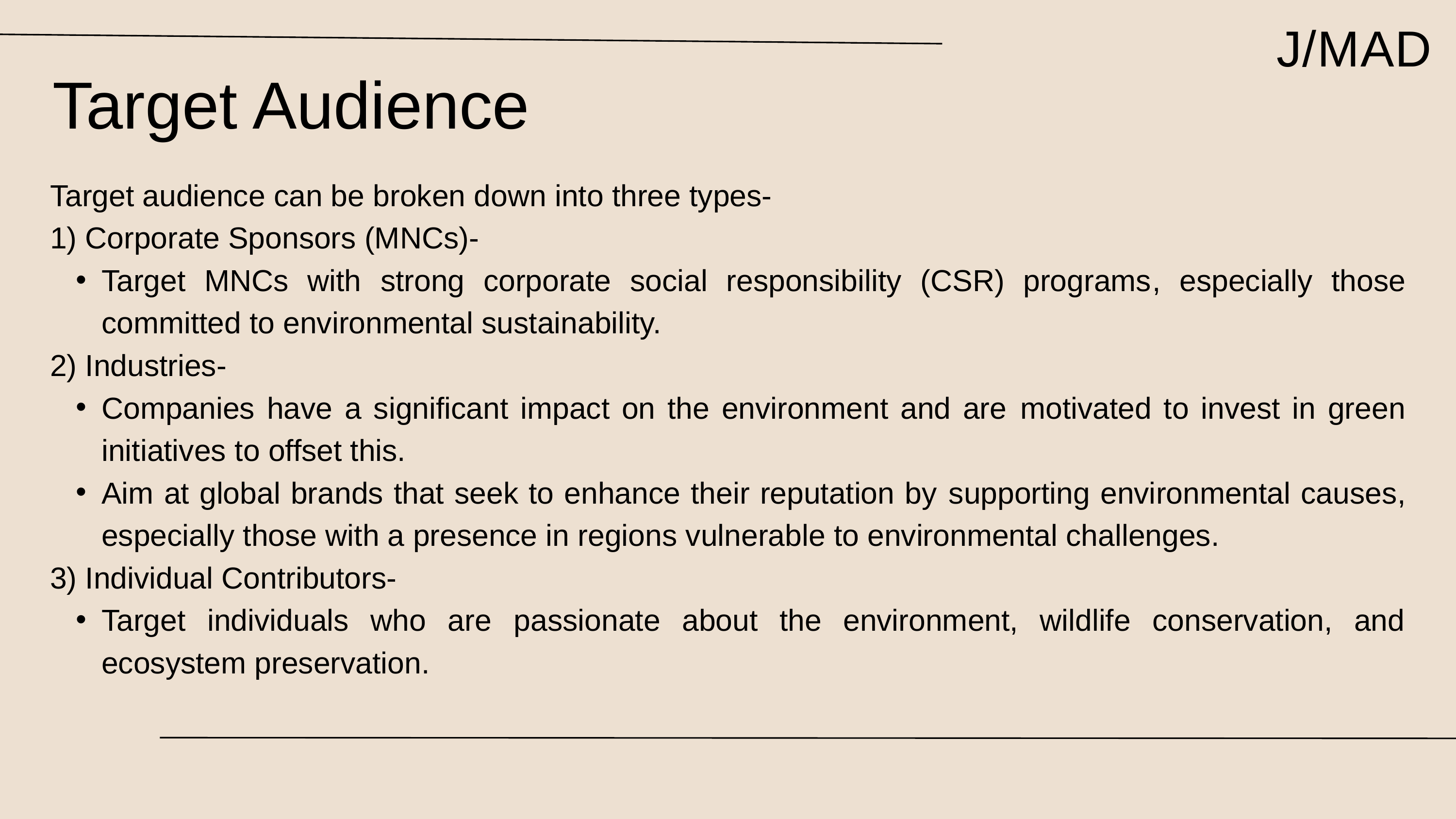

J/MAD

Target Audience
Target audience can be broken down into three types-
1) Corporate Sponsors (MNCs)-
Target MNCs with strong corporate social responsibility (CSR) programs, especially those committed to environmental sustainability.
2) Industries-
Companies have a significant impact on the environment and are motivated to invest in green initiatives to offset this.
Aim at global brands that seek to enhance their reputation by supporting environmental causes, especially those with a presence in regions vulnerable to environmental challenges.
3) Individual Contributors-
Target individuals who are passionate about the environment, wildlife conservation, and ecosystem preservation.